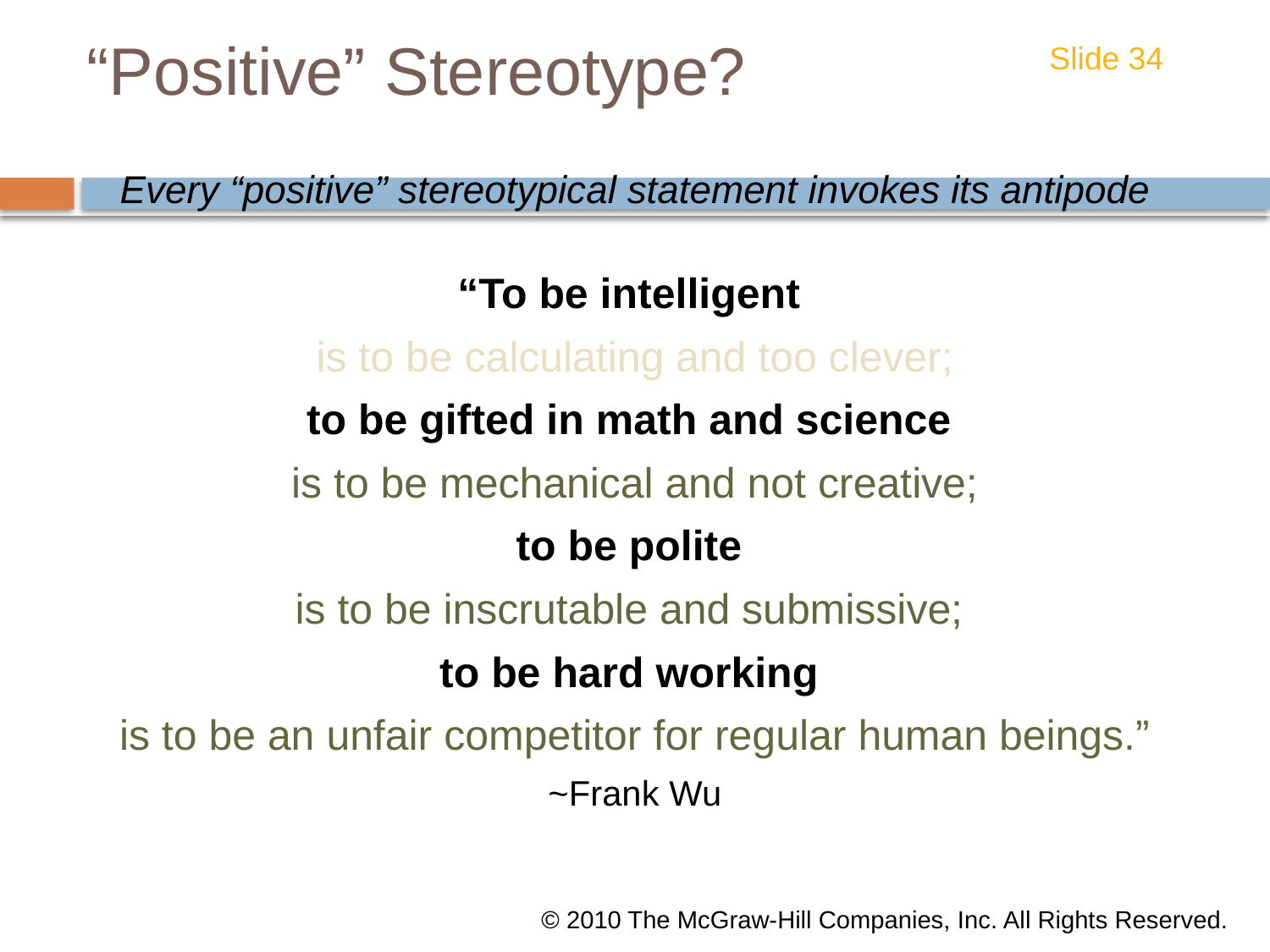

# “Positive” Stereotype?
Slide 34
Every “positive” stereotypical statement invokes its antipode
“To be intelligent
is to be calculating and too clever;
to be gifted in math and science
is to be mechanical and not creative;
to be polite
is to be inscrutable and submissive;
to be hard working
is to be an unfair competitor for regular human beings.”
~Frank Wu
© 2010 The McGraw-Hill Companies, Inc. All Rights Reserved.